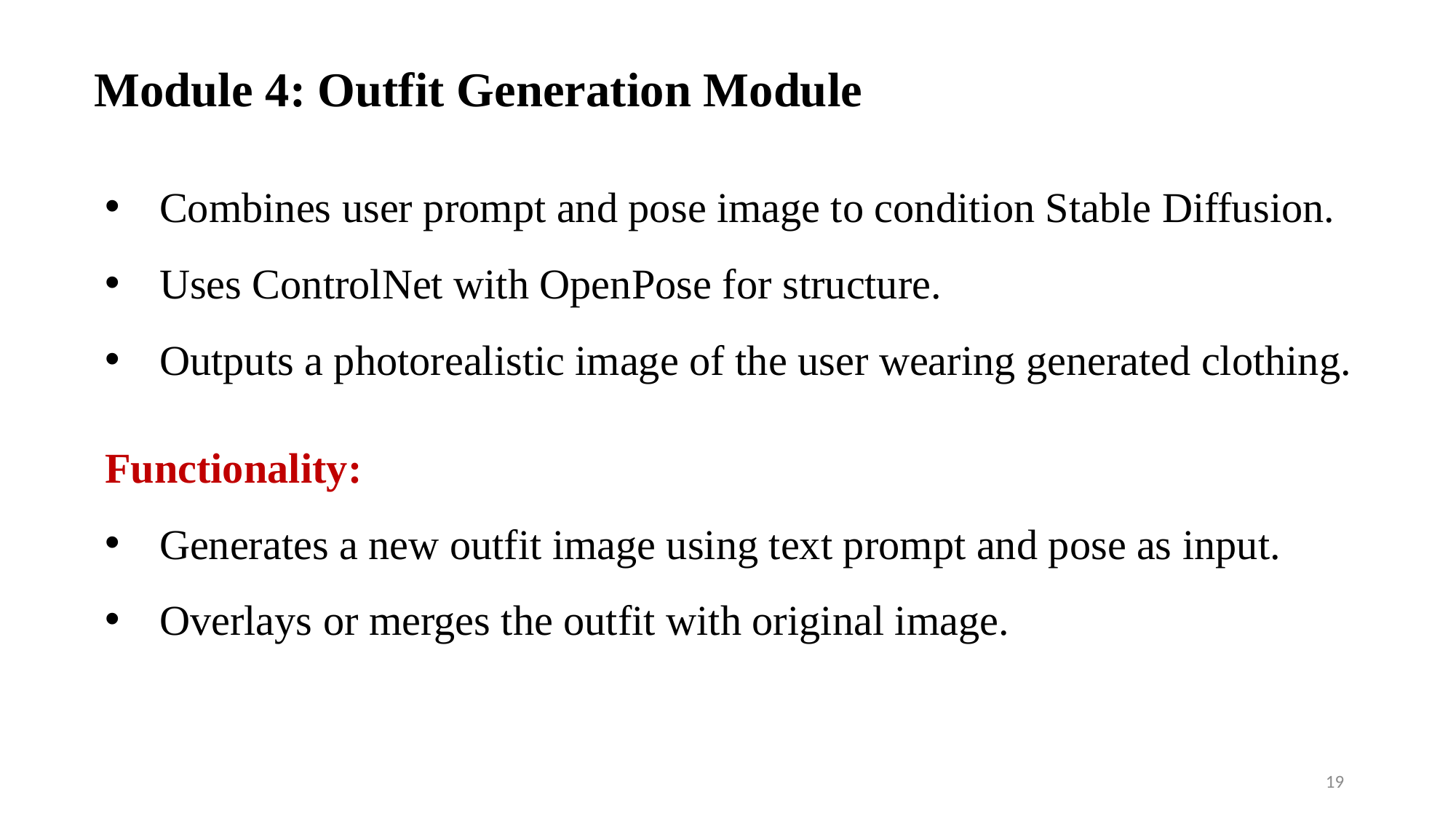

Module 4: Outfit Generation Module
Combines user prompt and pose image to condition Stable Diffusion.
Uses ControlNet with OpenPose for structure.
Outputs a photorealistic image of the user wearing generated clothing.
Functionality:
Generates a new outfit image using text prompt and pose as input.
Overlays or merges the outfit with original image.

19